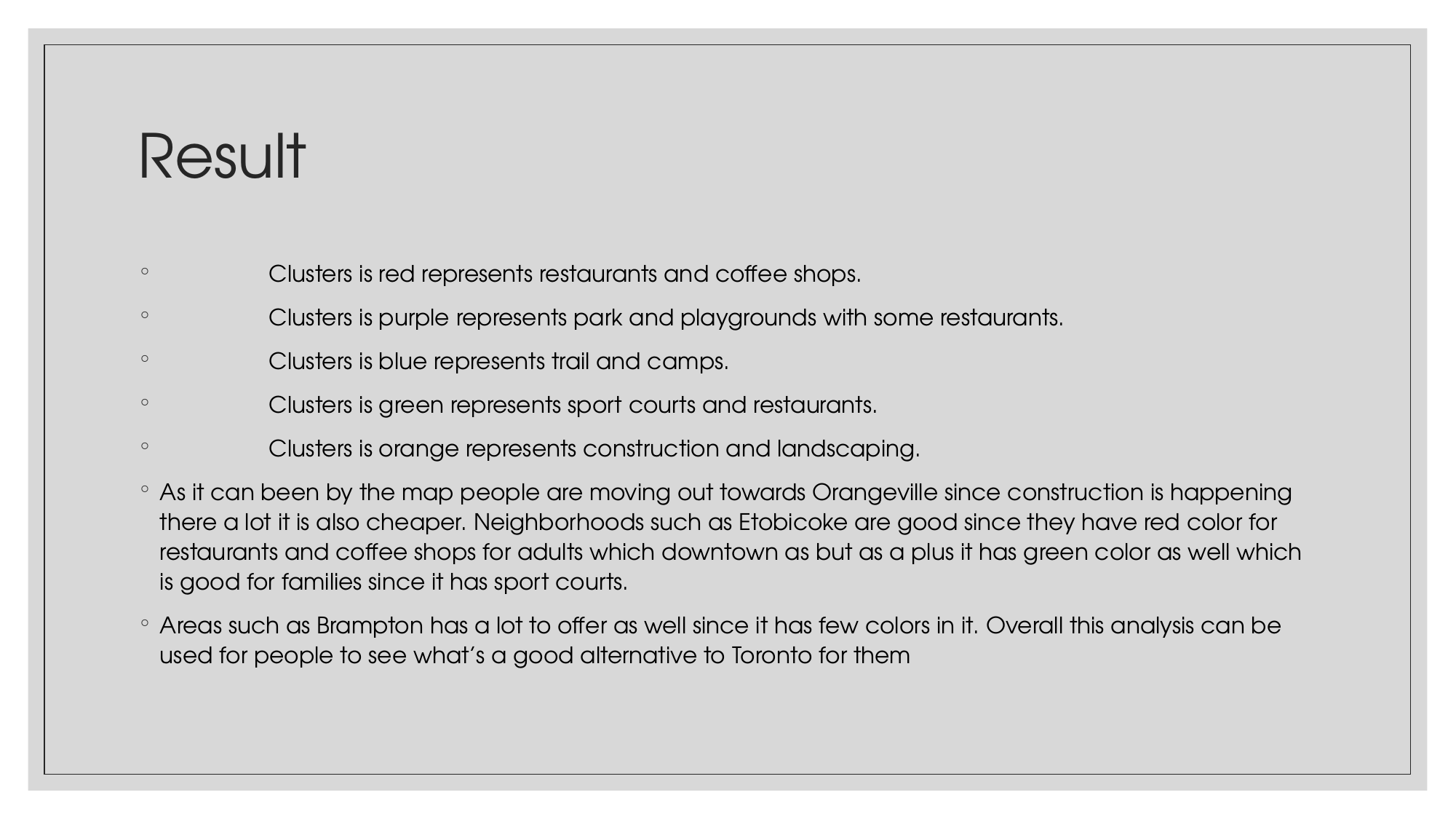

# Result
	Clusters is red represents restaurants and coffee shops.
	Clusters is purple represents park and playgrounds with some restaurants.
	Clusters is blue represents trail and camps.
	Clusters is green represents sport courts and restaurants.
	Clusters is orange represents construction and landscaping.
As it can been by the map people are moving out towards Orangeville since construction is happening there a lot it is also cheaper. Neighborhoods such as Etobicoke are good since they have red color for restaurants and coffee shops for adults which downtown as but as a plus it has green color as well which is good for families since it has sport courts.
Areas such as Brampton has a lot to offer as well since it has few colors in it. Overall this analysis can be used for people to see what’s a good alternative to Toronto for them